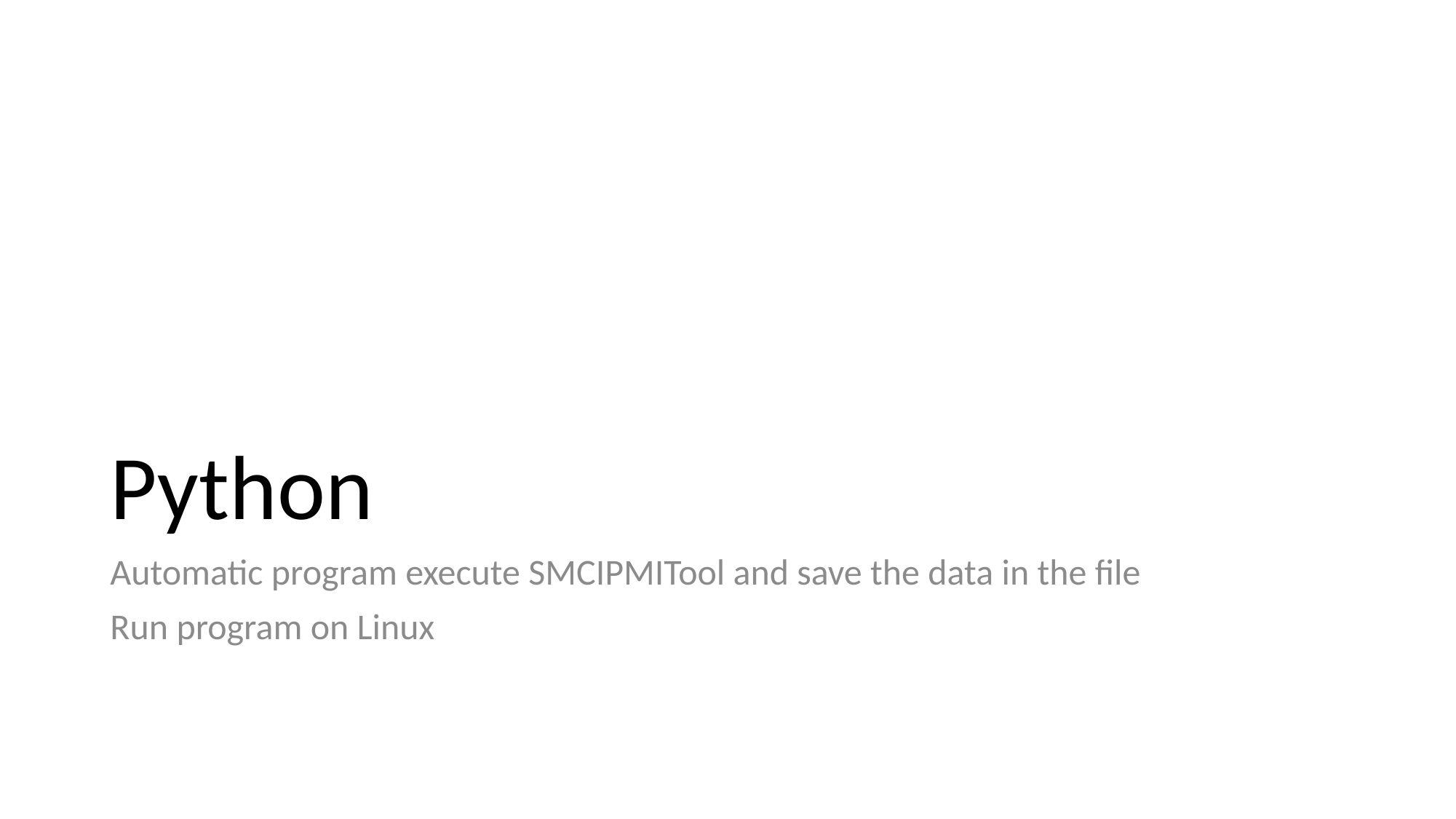

# Python
Automatic program execute SMCIPMITool and save the data in the file
Run program on Linux